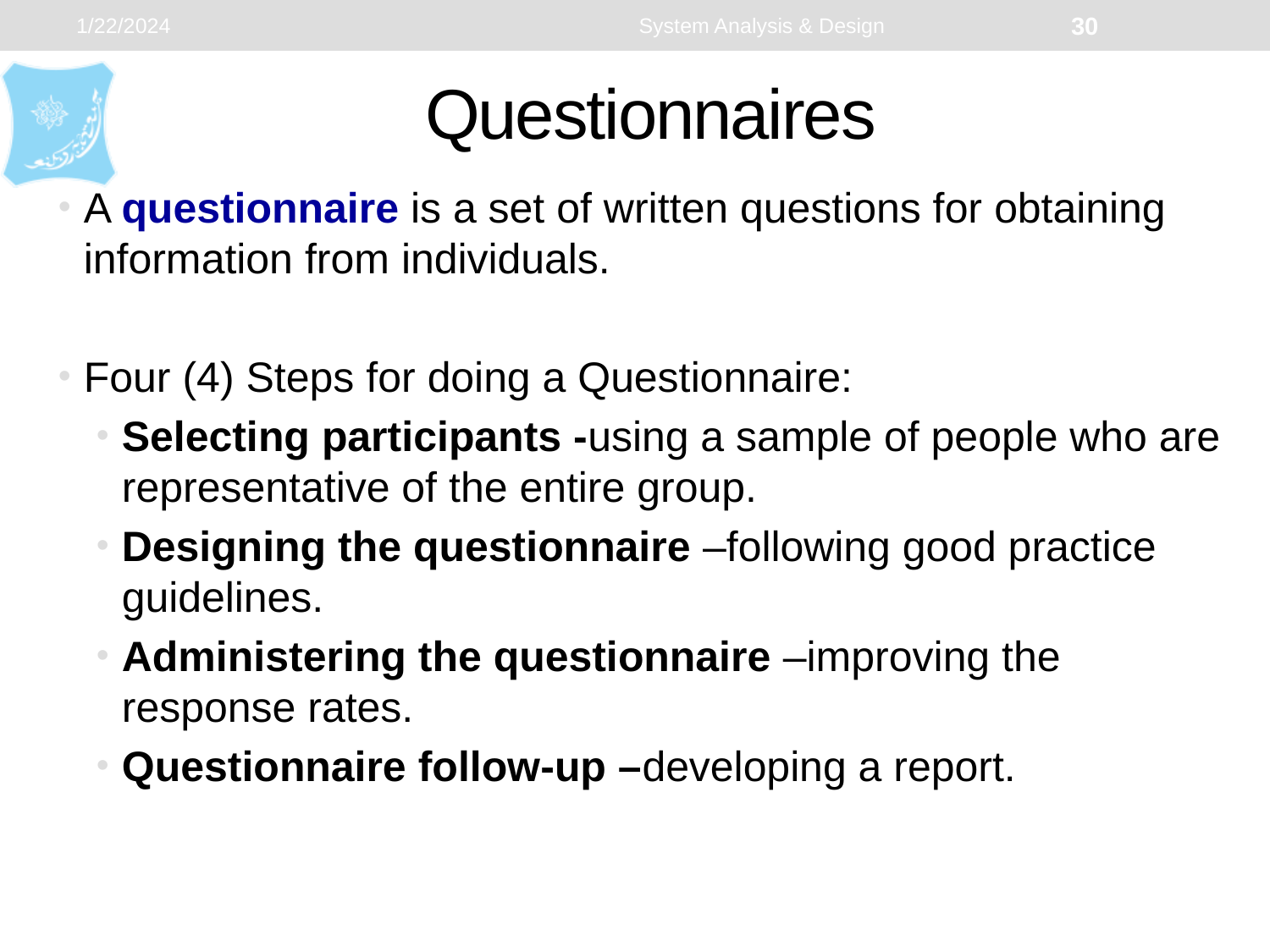

1/22/2024
System Analysis & Design
30
# Questionnaires
A questionnaire is a set of written questions for obtaining information from individuals.

Four (4) Steps for doing a Questionnaire:
Selecting participants -using a sample of people who are representative of the entire group.
Designing the questionnaire –following good practice guidelines.
Administering the questionnaire –improving the response rates.
Questionnaire follow-up –developing a report.